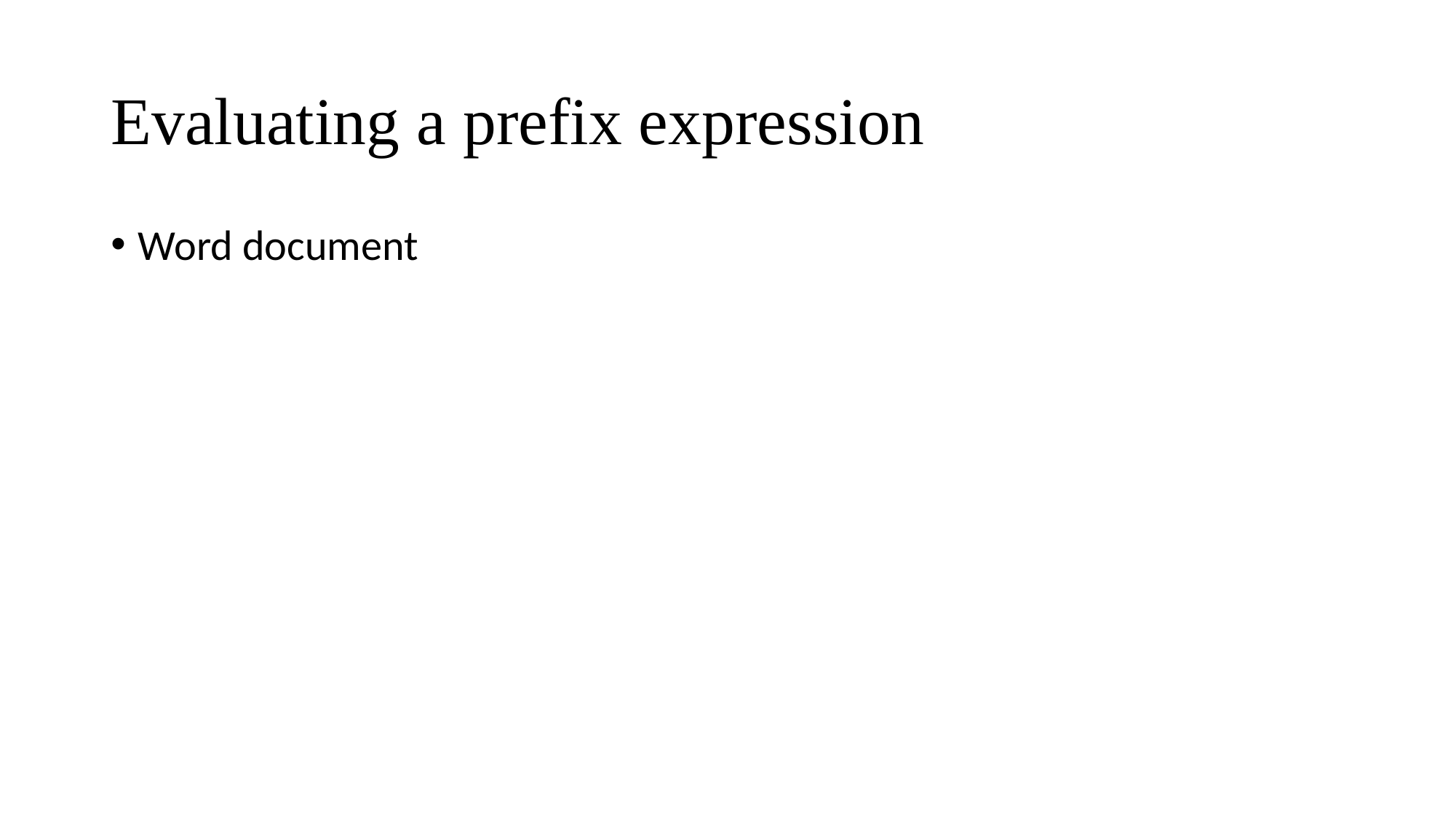

# Evaluating a prefix expression
Word document